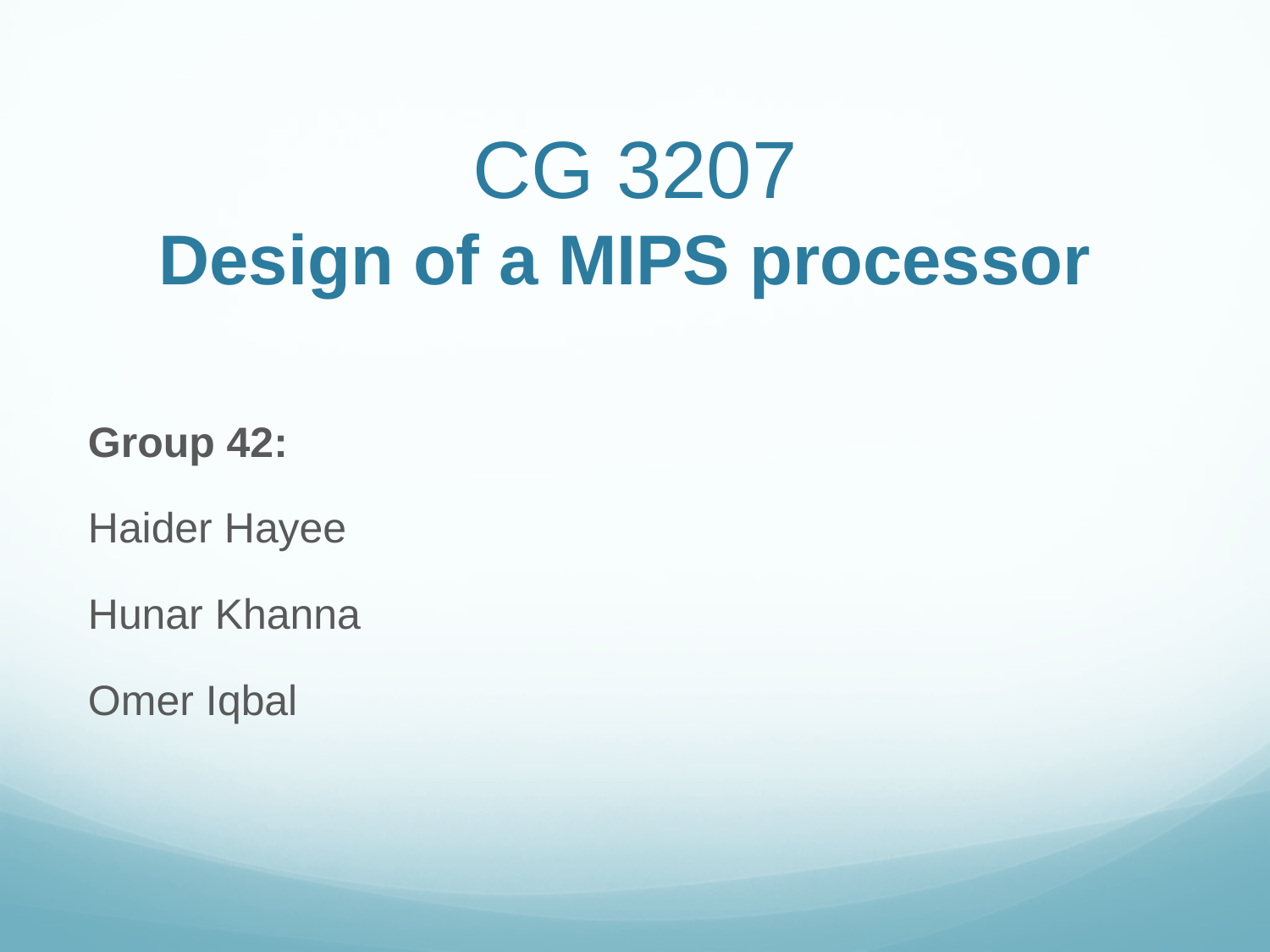

# CG 3207 Design of a MIPS processor
 Group 42:
 Haider Hayee
 Hunar Khanna
 Omer Iqbal